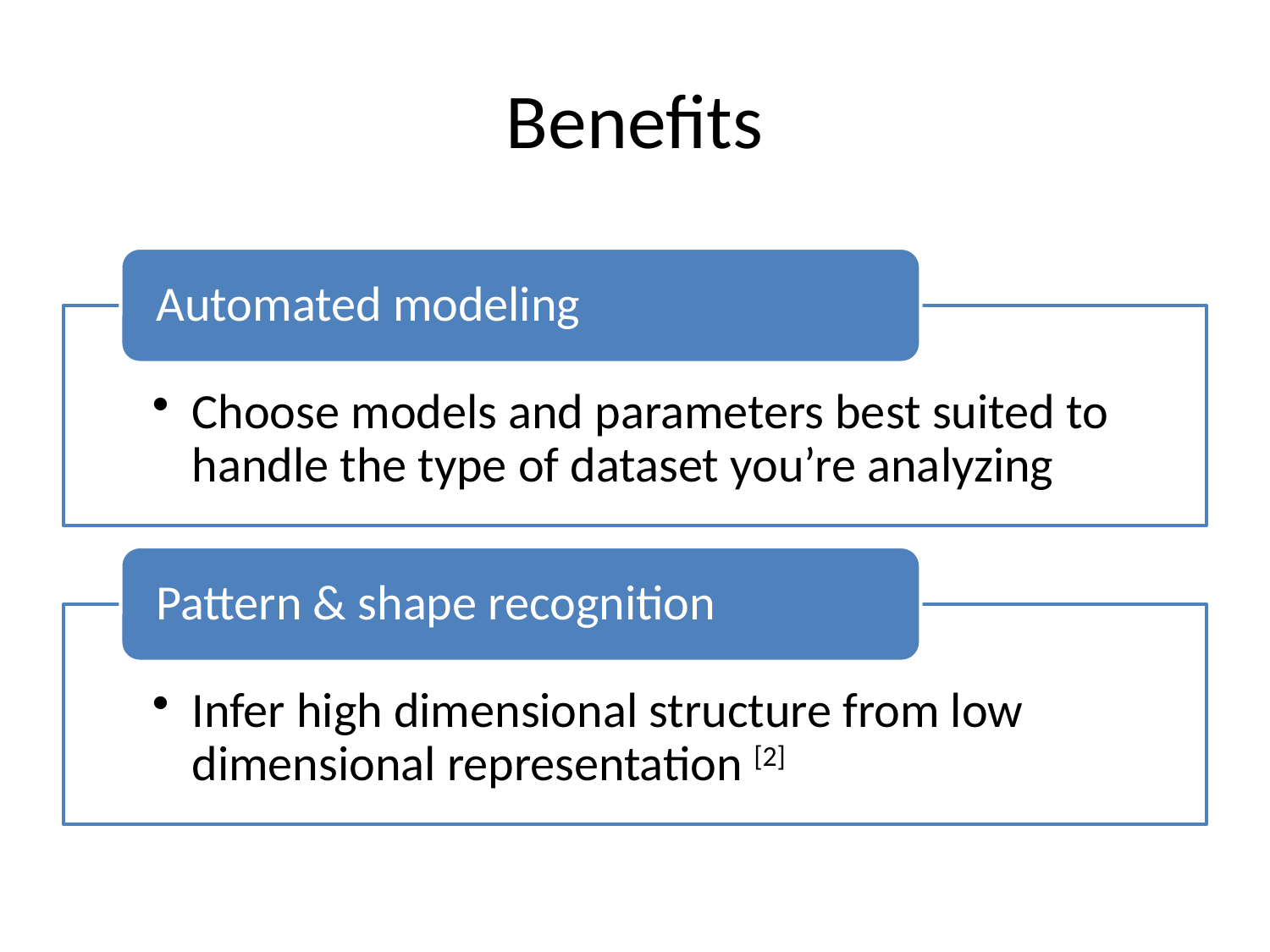

# Benefits
Choose models and parameters best suited to handle the type of dataset you’re analyzing
Automated modeling
Infer high dimensional structure from low dimensional representation [2]
Pattern & shape recognition